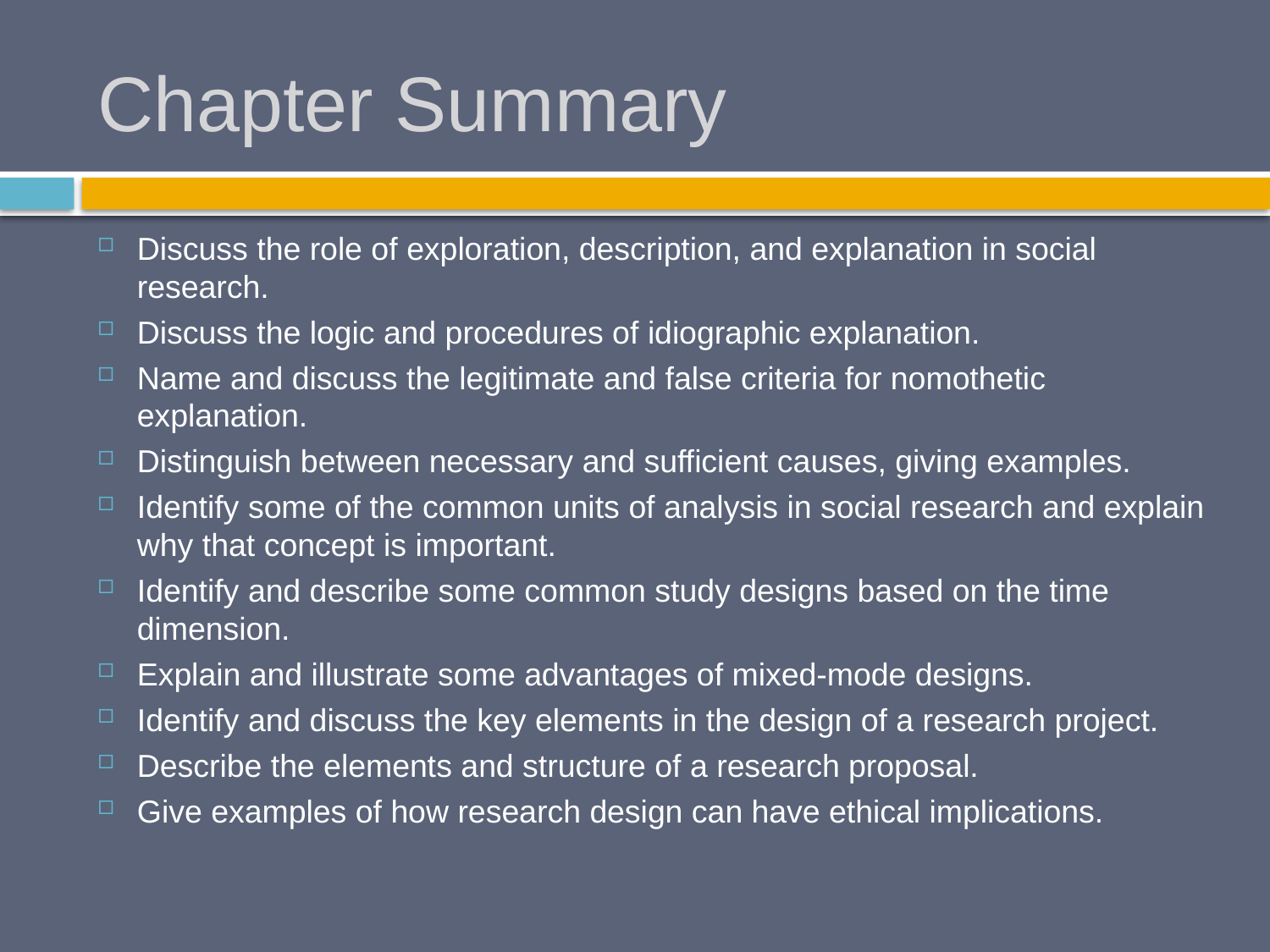

# Chapter Summary
Discuss the role of exploration, description, and explanation in social research.
Discuss the logic and procedures of idiographic explanation.
Name and discuss the legitimate and false criteria for nomothetic explanation.
Distinguish between necessary and sufficient causes, giving examples.
Identify some of the common units of analysis in social research and explain why that concept is important.
Identify and describe some common study designs based on the time dimension.
Explain and illustrate some advantages of mixed-mode designs.
Identify and discuss the key elements in the design of a research project.
Describe the elements and structure of a research proposal.
Give examples of how research design can have ethical implications.